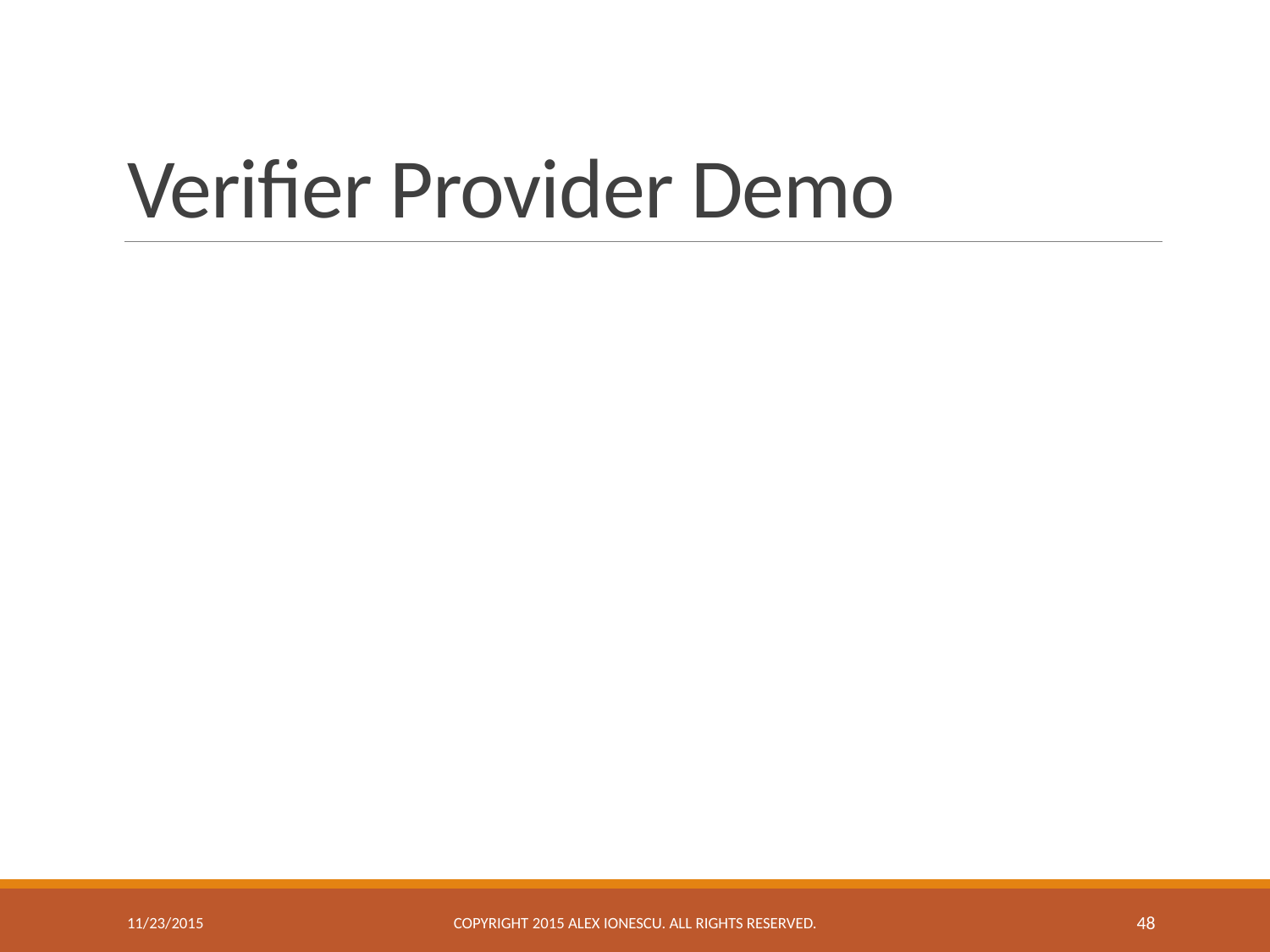

# Verifier Provider Demo

11/23/2015
Copyright 2015 ALEX IONESCU. ALL RIGHTS RESERVED.
48